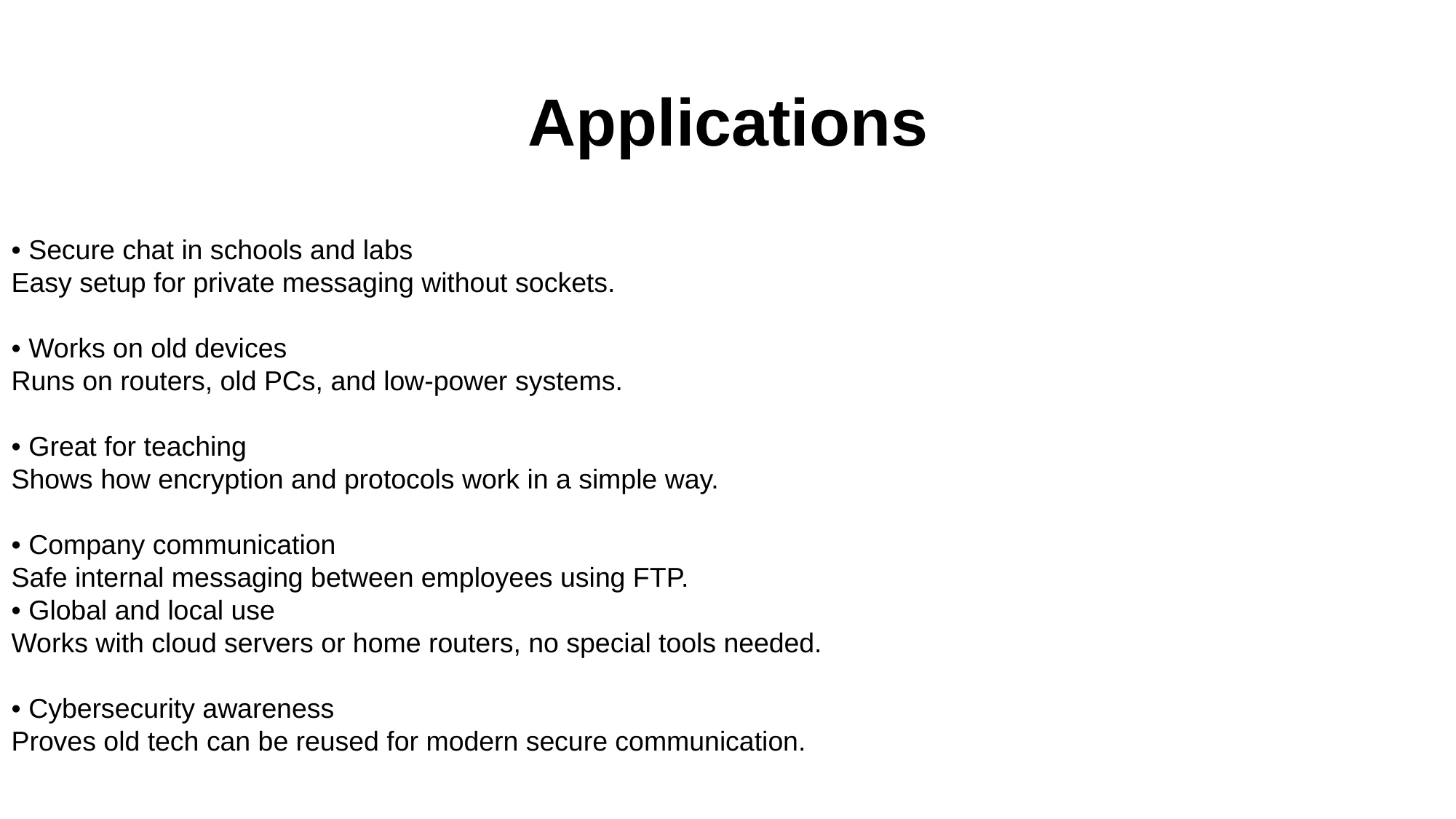

Applications
• Secure chat in schools and labs
Easy setup for private messaging without sockets.

• Works on old devices
Runs on routers, old PCs, and low-power systems.

• Great for teaching
Shows how encryption and protocols work in a simple way.

• Company communication
Safe internal messaging between employees using FTP.
• Global and local use
Works with cloud servers or home routers, no special tools needed.

• Cybersecurity awareness
Proves old tech can be reused for modern secure communication.